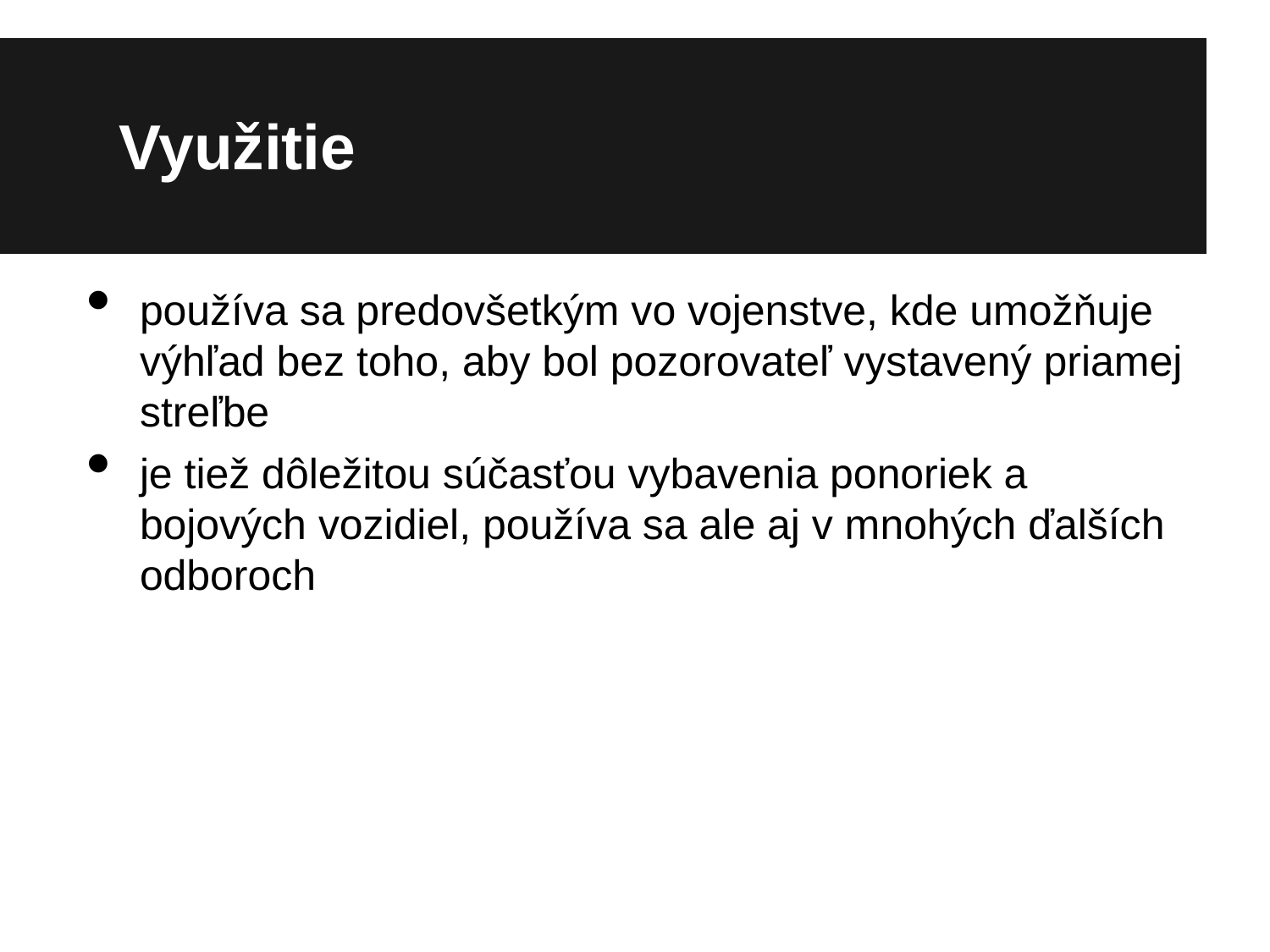

# Využitie
používa sa predovšetkým vo vojenstve, kde umožňuje výhľad bez toho, aby bol pozorovateľ vystavený priamej streľbe
je tiež dôležitou súčasťou vybavenia ponoriek a bojových vozidiel, používa sa ale aj v mnohých ďalších odboroch